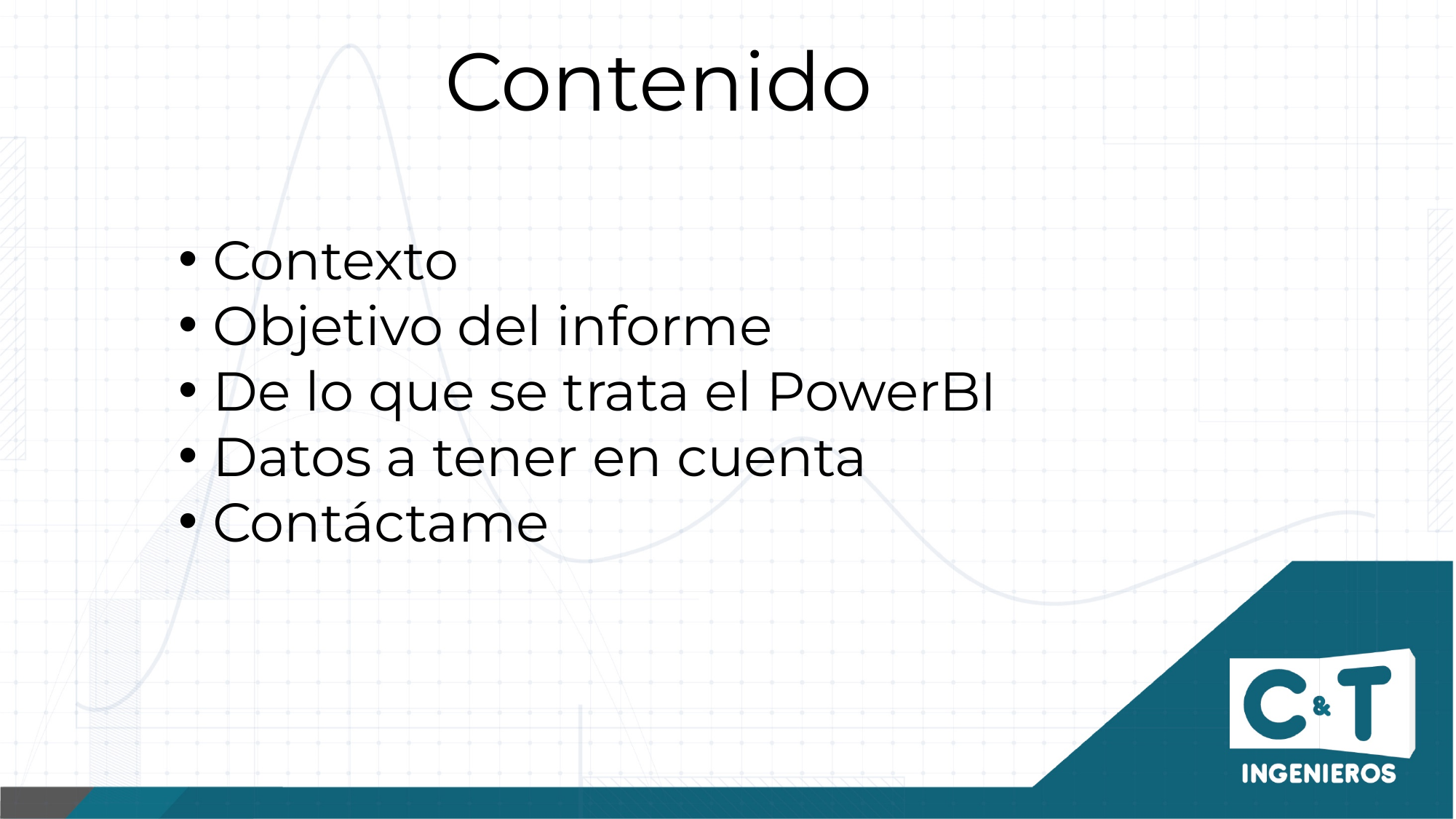

Contenido
Contexto
Objetivo del informe
De lo que se trata el PowerBI
Datos a tener en cuenta
Contáctame